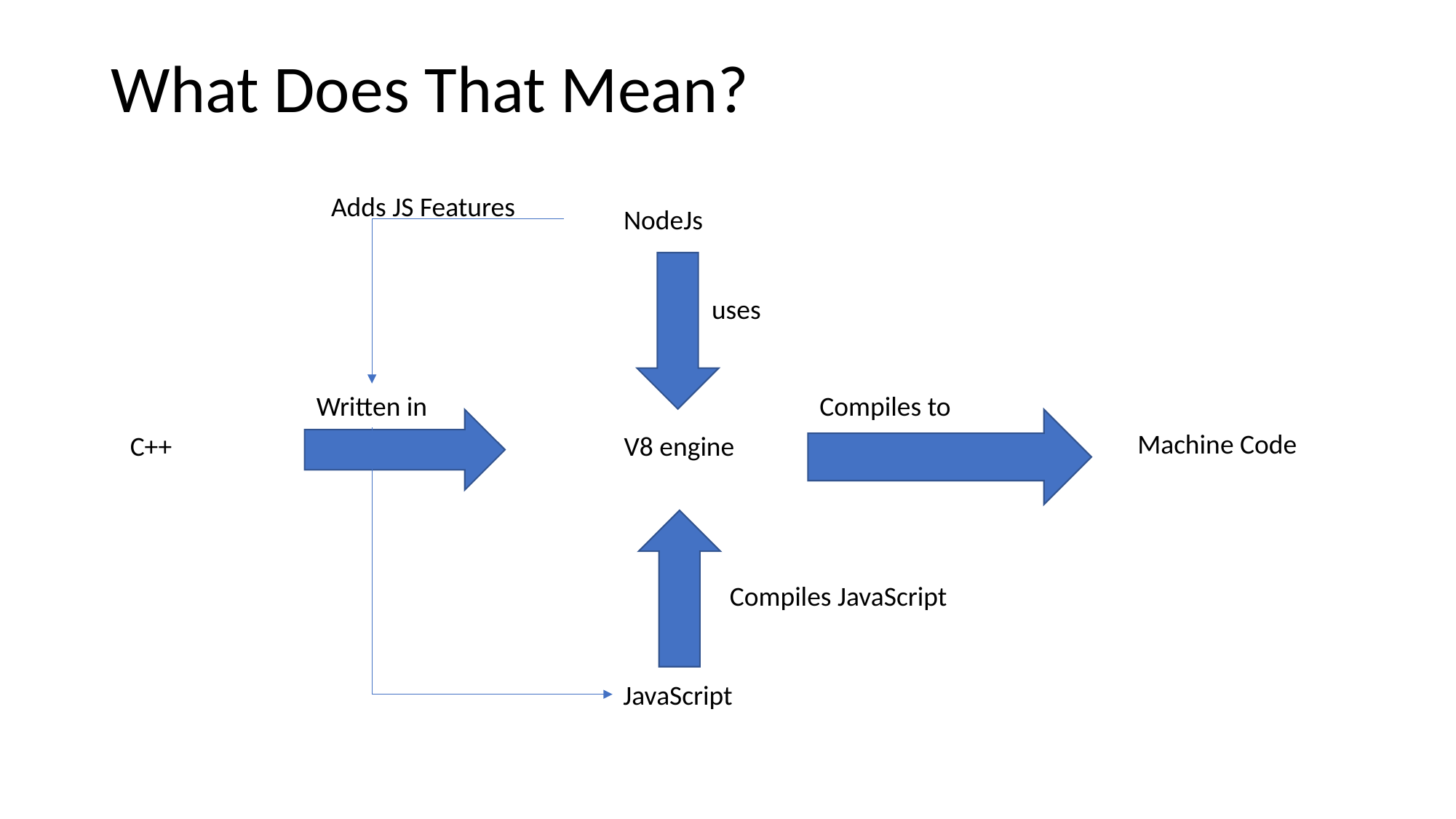

# What Does That Mean?
Adds JS Features
NodeJs

uses
Written in
Compiles to

Machine Code
C++
V8 engine

Compiles JavaScript
JavaScript